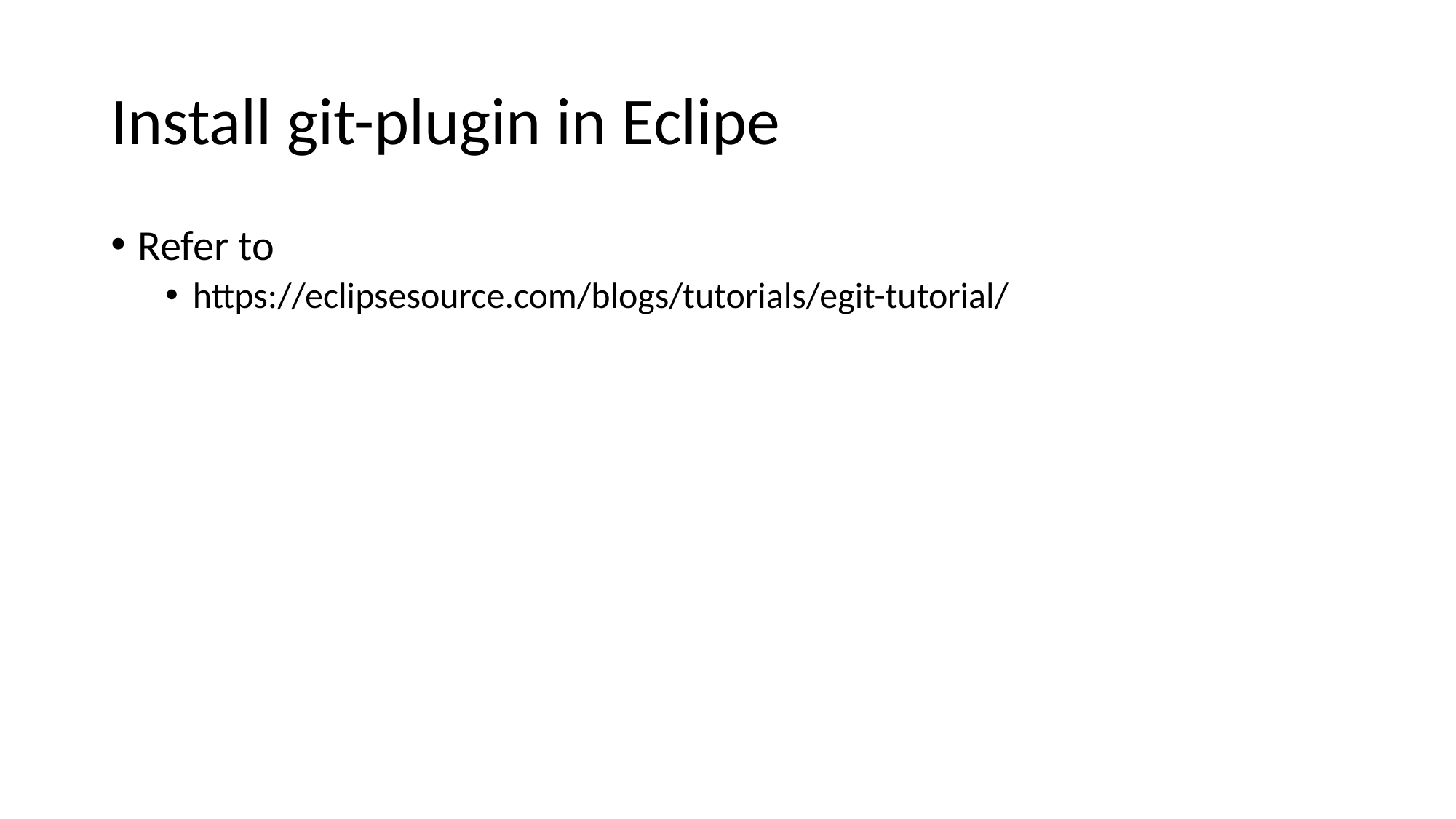

# Install git-plugin in Eclipe
Refer to
https://eclipsesource.com/blogs/tutorials/egit-tutorial/